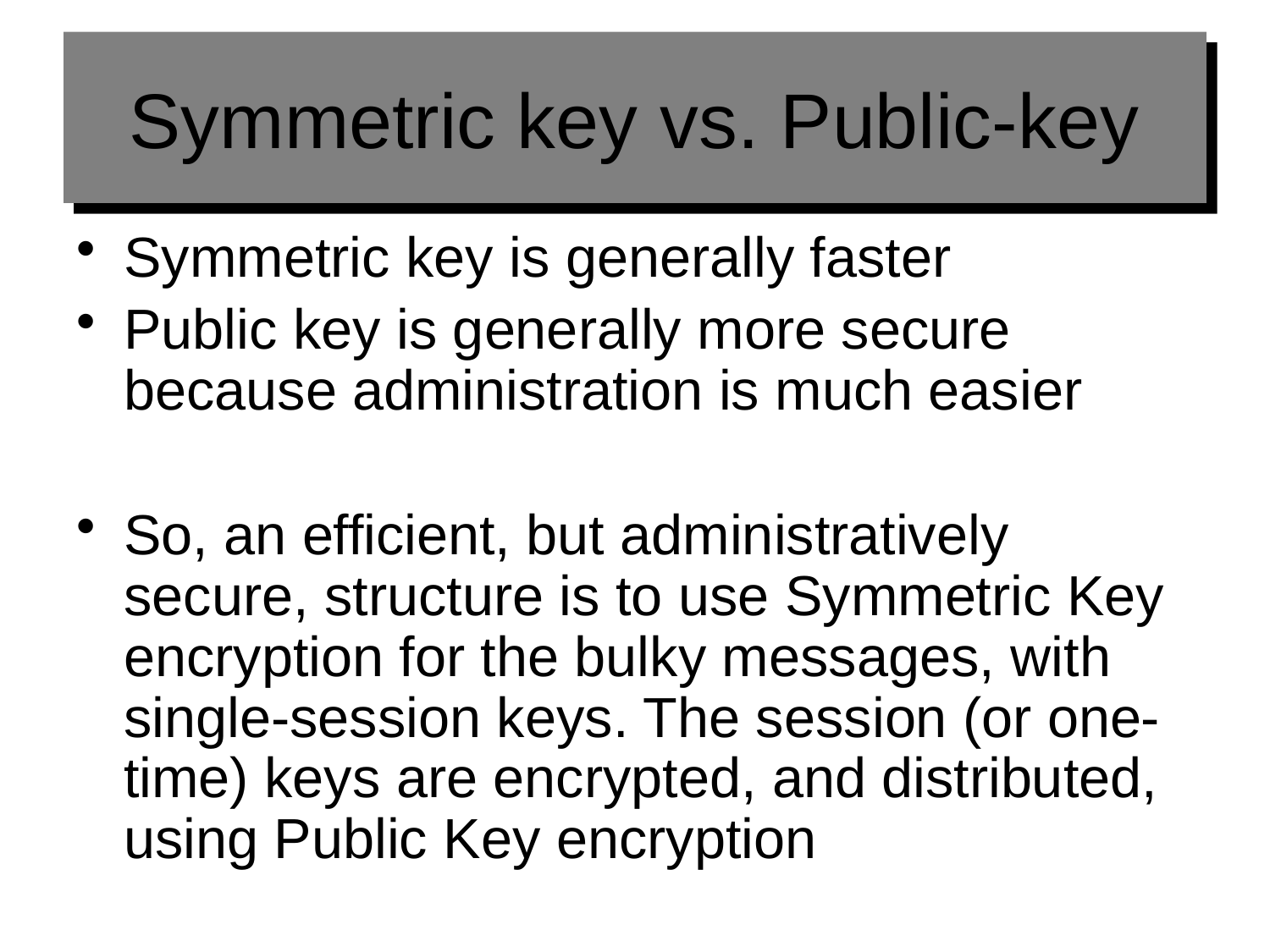

# Symmetric key vs. Public-key
Symmetric key is generally faster
Public key is generally more secure because administration is much easier

So, an efficient, but administratively secure, structure is to use Symmetric Key encryption for the bulky messages, with single-session keys. The session (or one-time) keys are encrypted, and distributed, using Public Key encryption